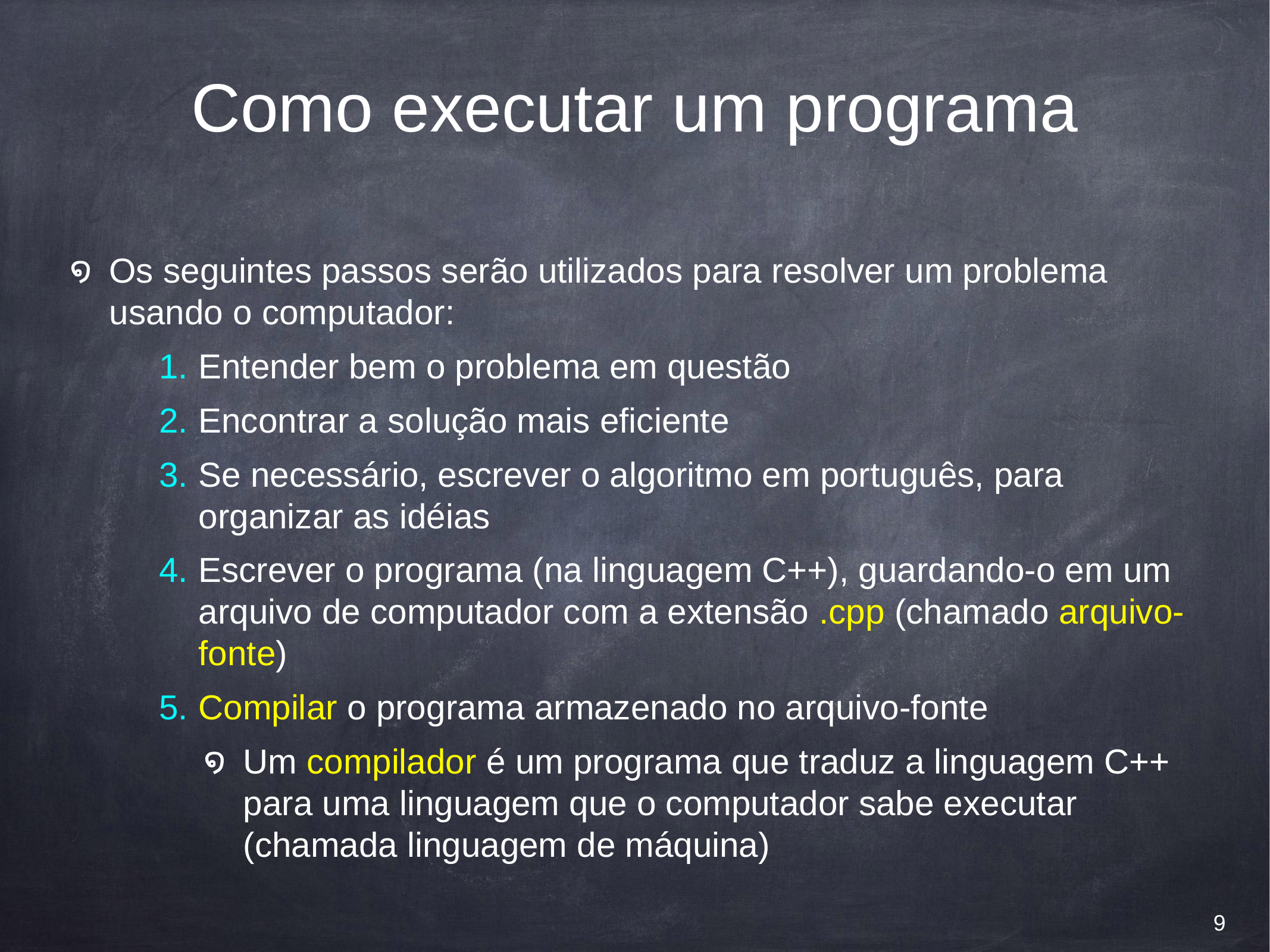

# Como executar um programa
Os seguintes passos serão utilizados para resolver um problema usando o computador:
Entender bem o problema em questão
Encontrar a solução mais eficiente
Se necessário, escrever o algoritmo em português, para organizar as idéias
Escrever o programa (na linguagem C++), guardando-o em um arquivo de computador com a extensão .cpp (chamado arquivo-fonte)
Compilar o programa armazenado no arquivo-fonte
Um compilador é um programa que traduz a linguagem C++ para uma linguagem que o computador sabe executar (chamada linguagem de máquina)
9